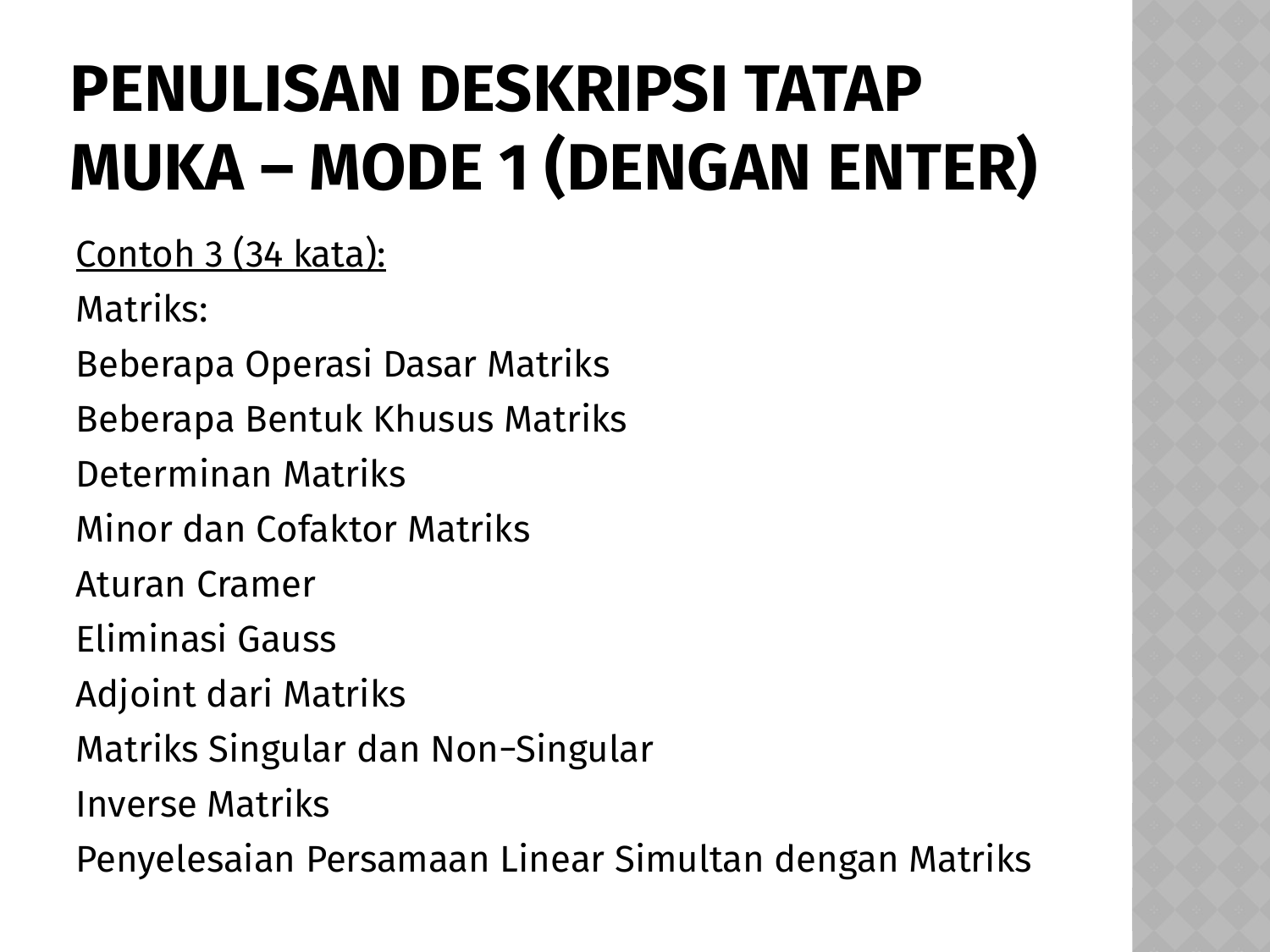

# Penulisan deskripsi tatap muka – mode 1 (Dengan Enter)
Contoh 3 (34 kata):
Matriks:
Beberapa Operasi Dasar Matriks
Beberapa Bentuk Khusus Matriks
Determinan Matriks
Minor dan Cofaktor Matriks
Aturan Cramer
Eliminasi Gauss
Adjoint dari Matriks
Matriks Singular dan Non−Singular
Inverse Matriks
Penyelesaian Persamaan Linear Simultan dengan Matriks